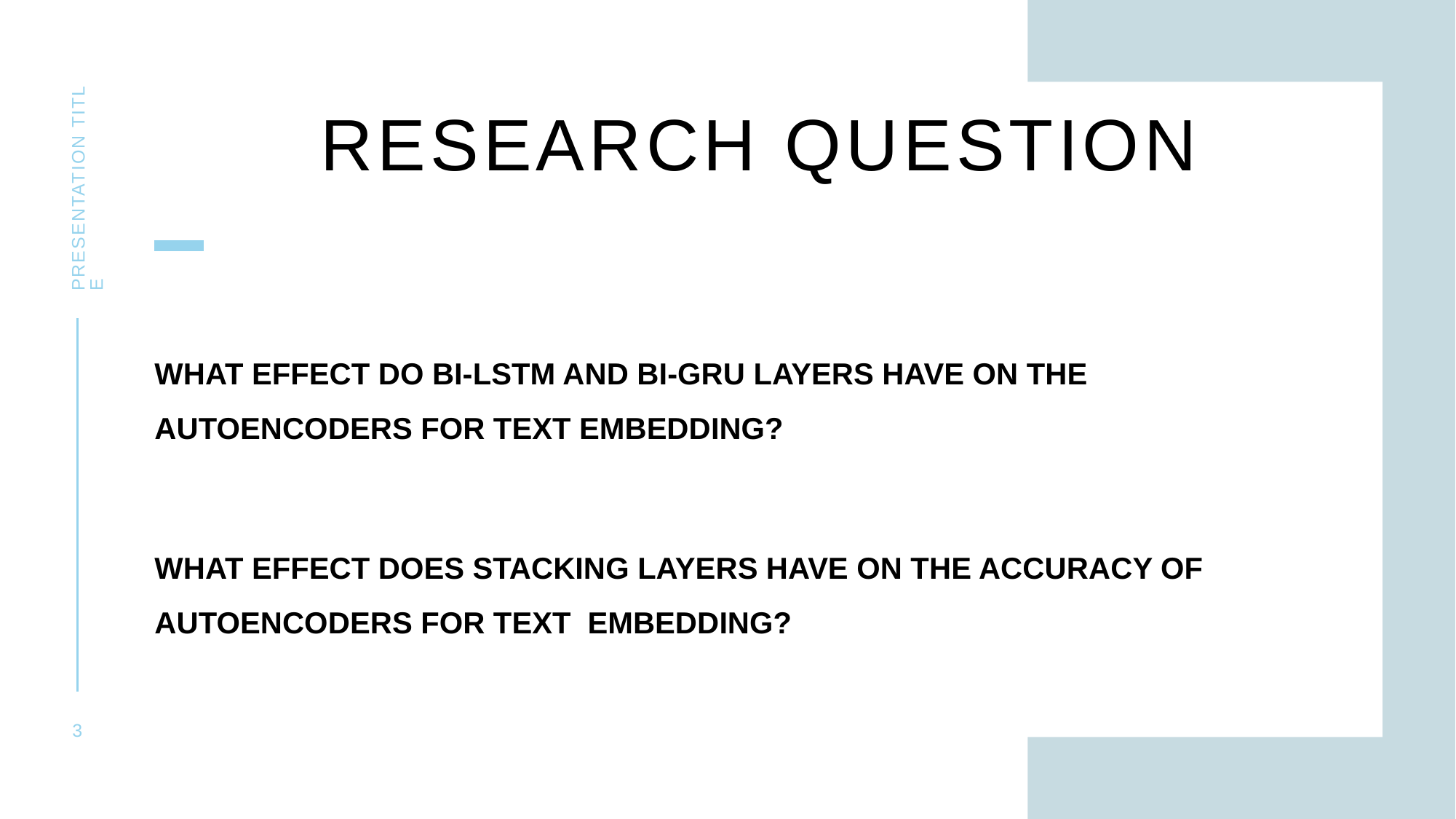

# Research Question
presentation title
What effect do Bi-LSTM and Bi-GRU layers have on the autoencoders for Text Embedding?

What effect does stacking layers have on the accuracy of autoencoders for Text  Embedding?
3